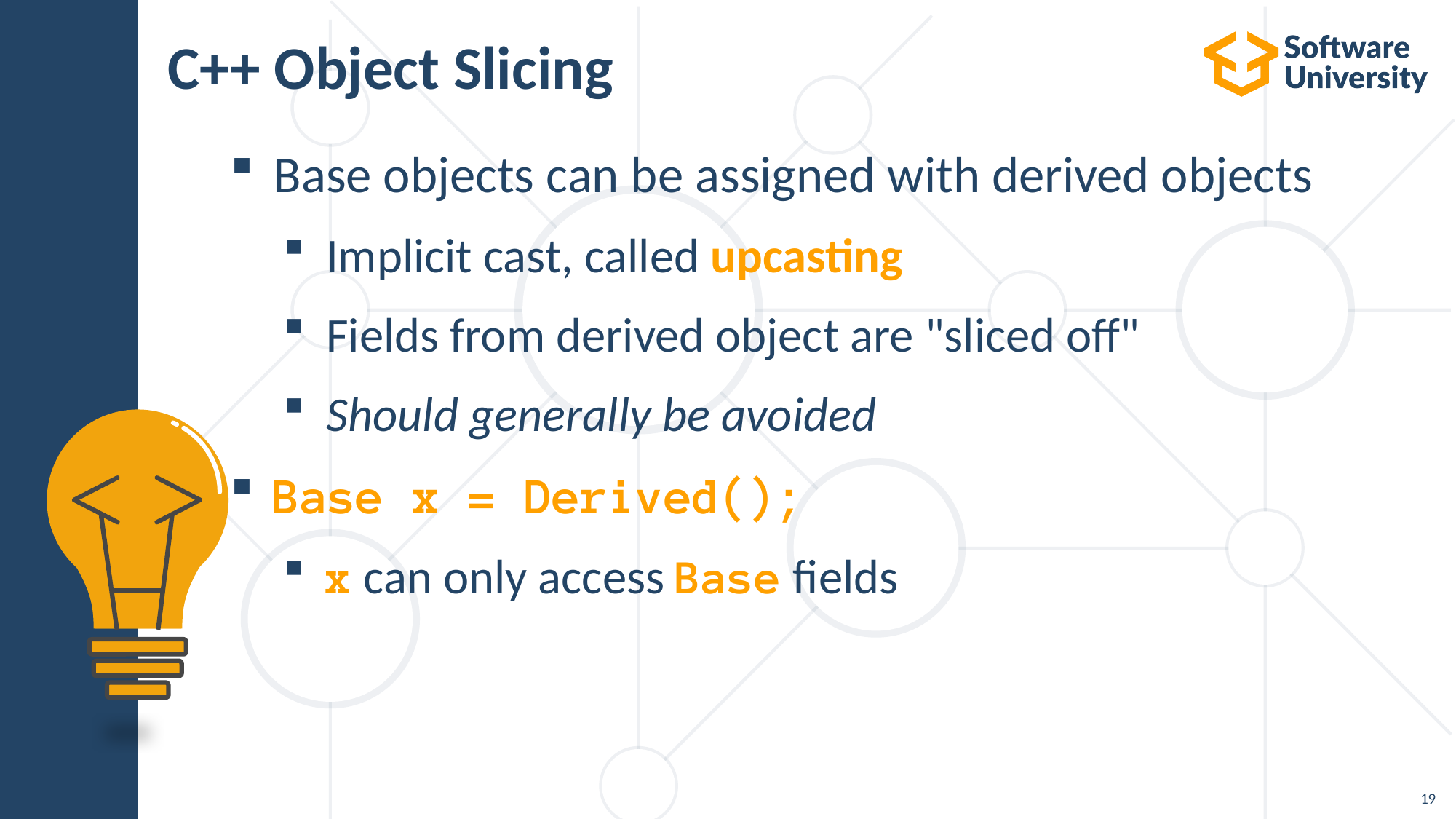

# C++ Object Slicing
Base objects can be assigned with derived objects
Implicit cast, called upcasting
Fields from derived object are "sliced off"
Should generally be avoided
Base x = Derived();
x can only access Base fields
19